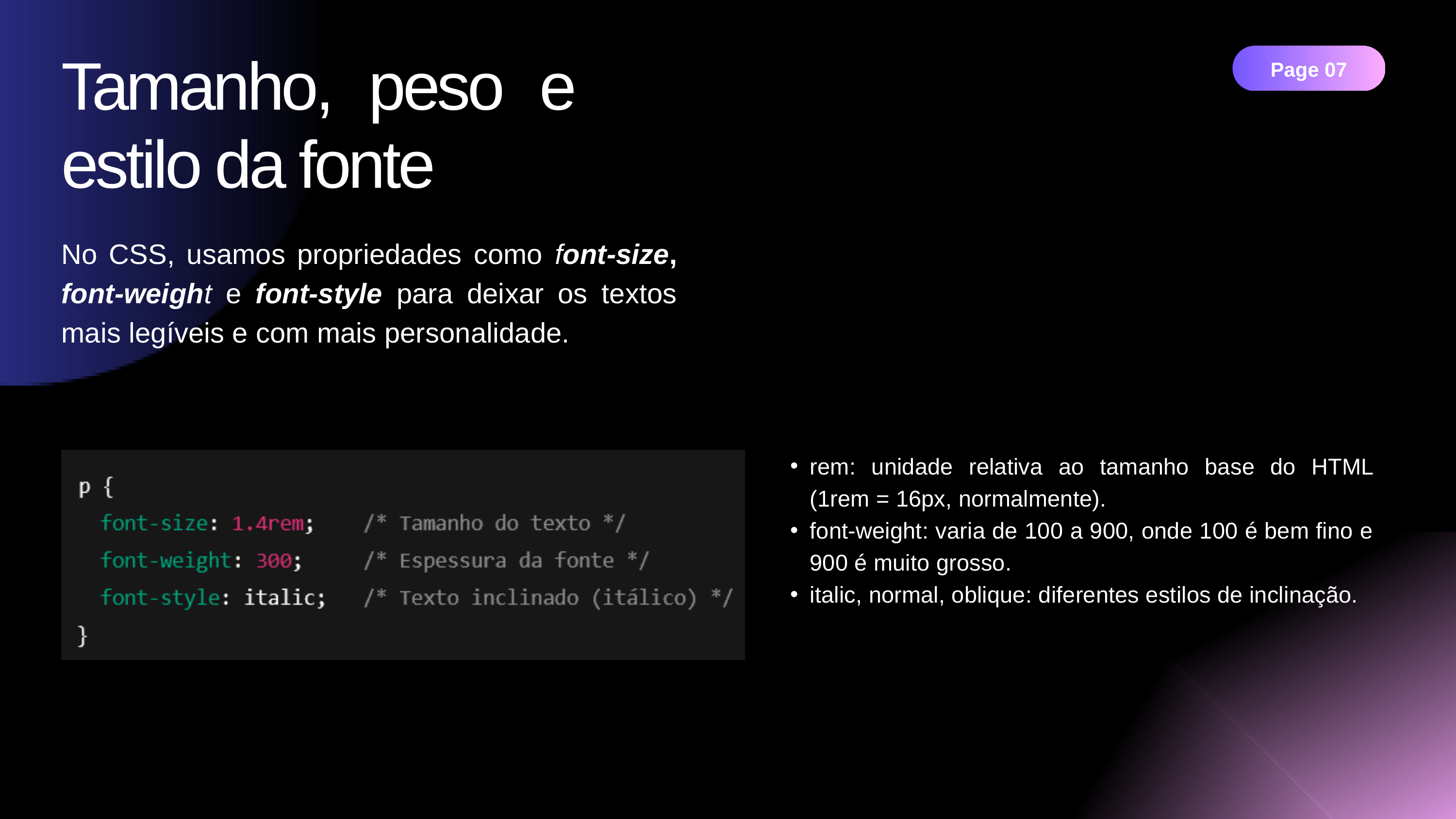

Tamanho, peso e estilo da fonte

Page 07
No CSS, usamos propriedades como font-size, font-weight e font-style para deixar os textos mais legíveis e com mais personalidade.
rem: unidade relativa ao tamanho base do HTML (1rem = 16px, normalmente).
font-weight: varia de 100 a 900, onde 100 é bem fino e 900 é muito grosso.
italic, normal, oblique: diferentes estilos de inclinação.